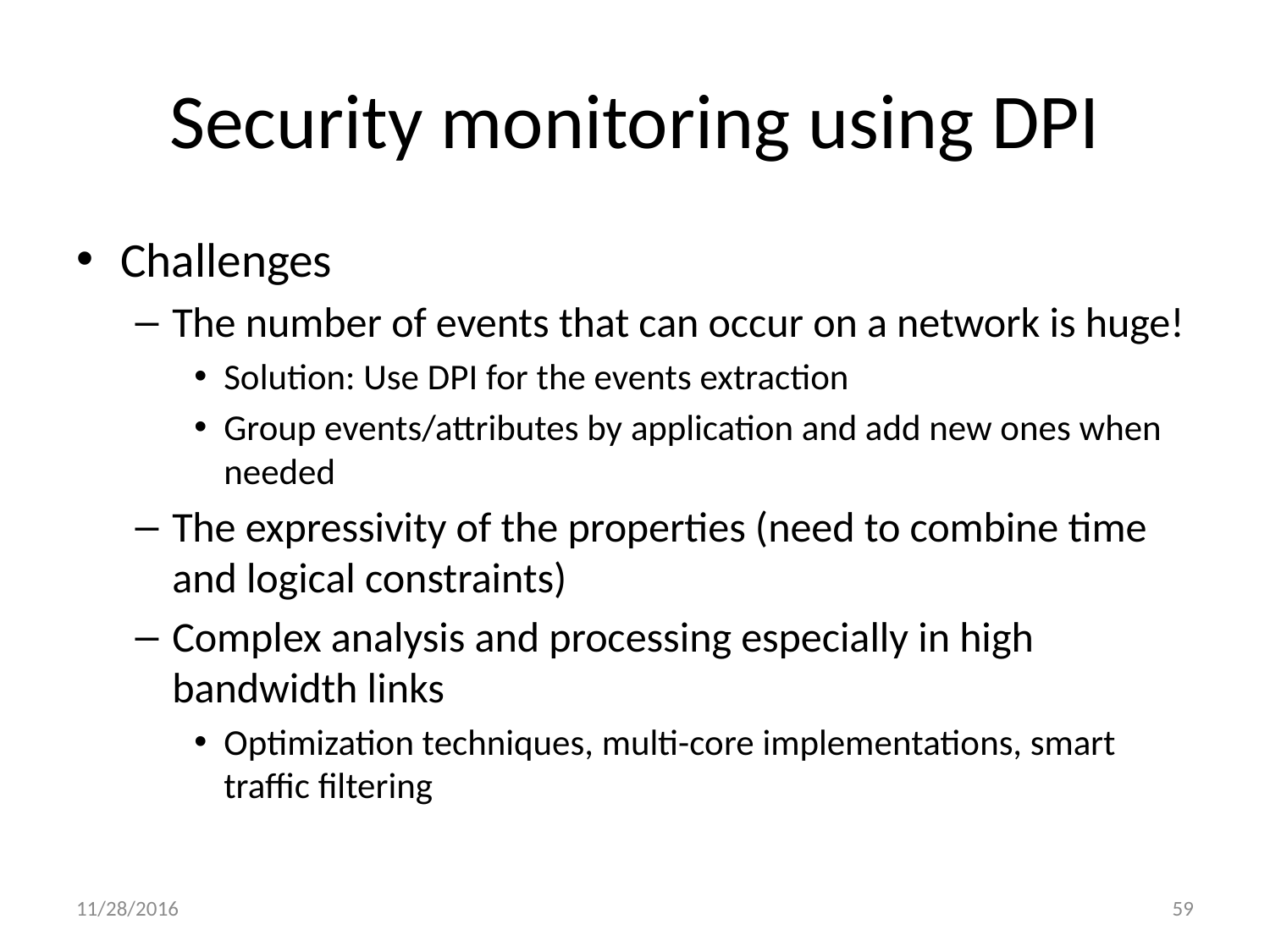

# Security monitoring using DPI
Challenges
The number of events that can occur on a network is huge!
Solution: Use DPI for the events extraction
Group events/attributes by application and add new ones when needed
The expressivity of the properties (need to combine time and logical constraints)
Complex analysis and processing especially in high bandwidth links
Optimization techniques, multi-core implementations, smart traffic filtering
11/28/2016
59